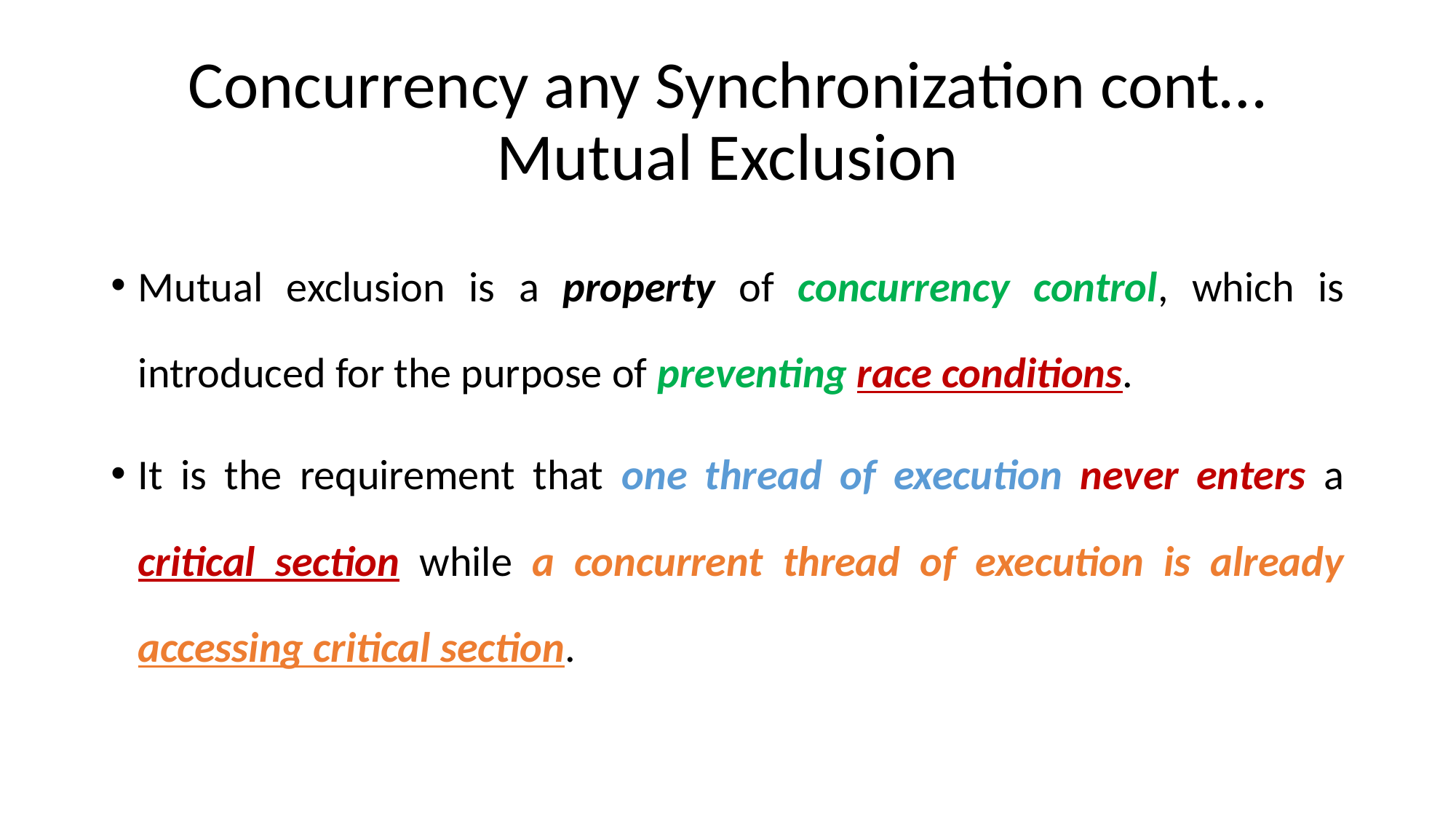

# Concurrency any Synchronization cont… Mutual Exclusion
Mutual exclusion is a property of concurrency control, which is introduced for the purpose of preventing race conditions.
It is the requirement that one thread of execution never enters a critical section while a concurrent thread of execution is already accessing critical section.